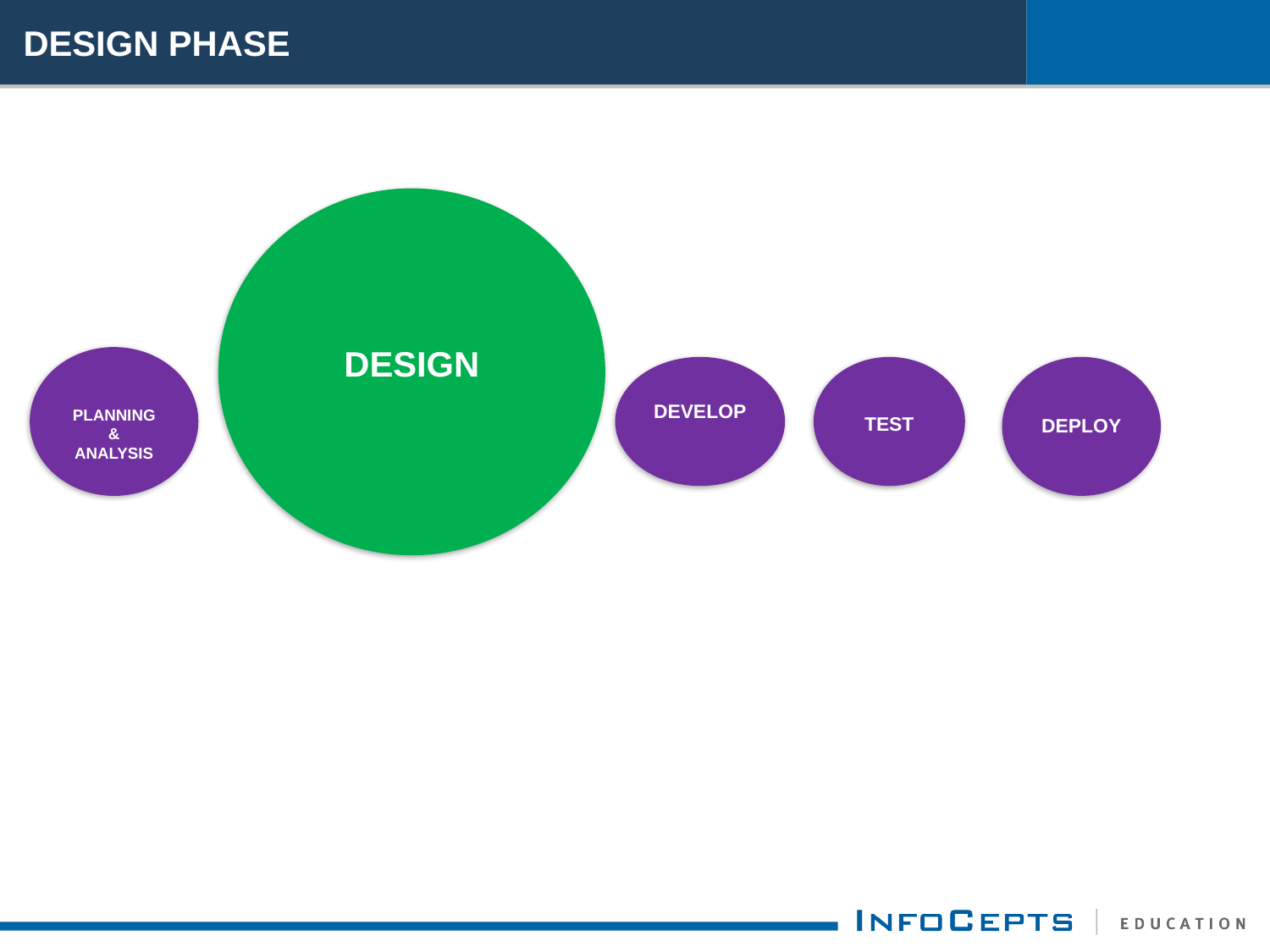

# DESIGN PHASE

DESIGN

PLANNING & ANALYSIS

DEVELOP

TEST

DEPLOY